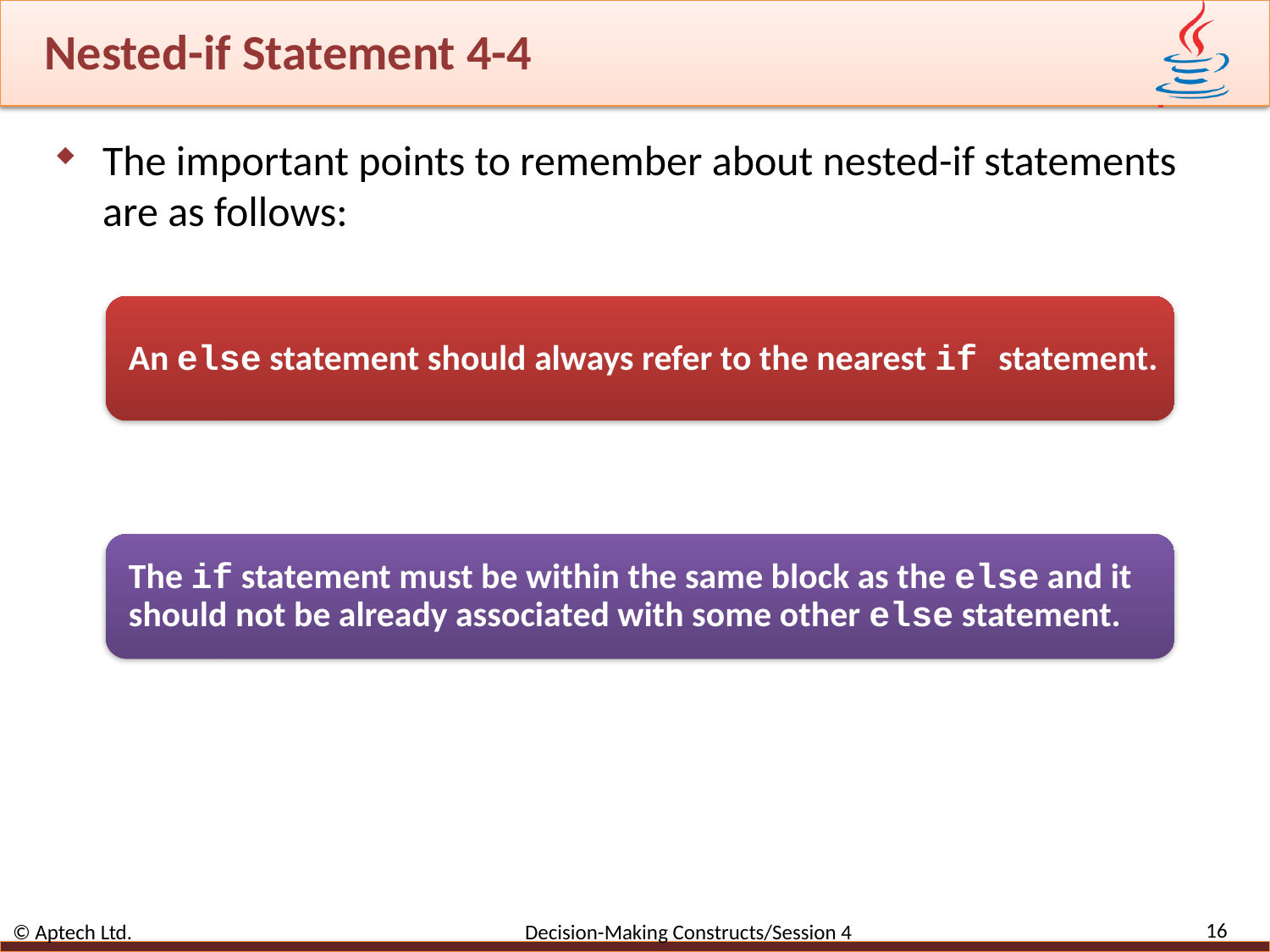

# Nested-if Statement 4-4
The important points to remember about nested-if statements are as follows:
An else statement should always refer to the nearest if statement.

The if statement must be within the same block as the else and it should not be already associated with some other else statement.

16
© Aptech Ltd.                                                                                 Decision-Making Constructs/Session 4